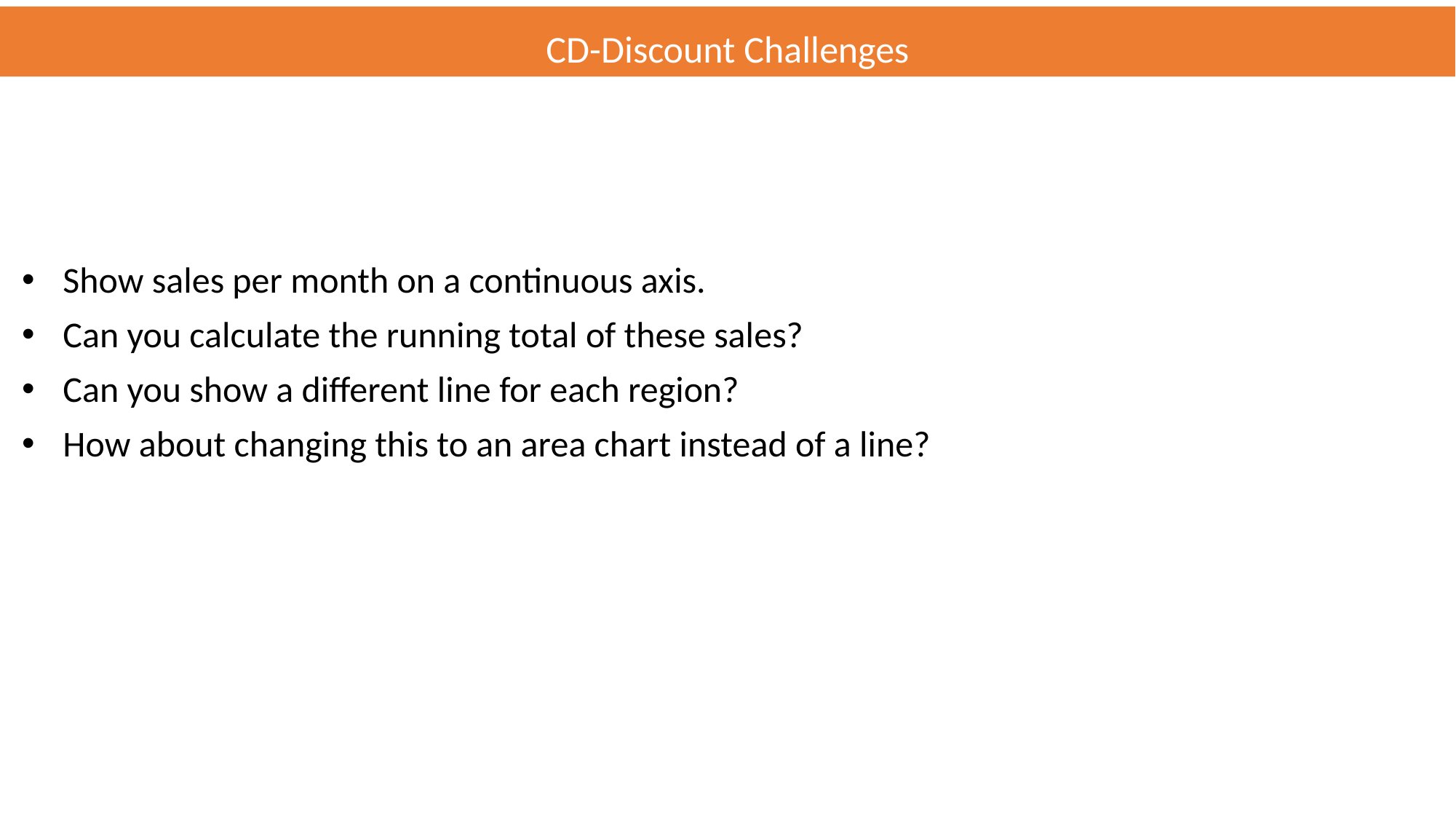

# CD-Discount Challenges

Show sales per month on a continuous axis.
Can you calculate the running total of these sales?
Can you show a different line for each region?
How about changing this to an area chart instead of a line?